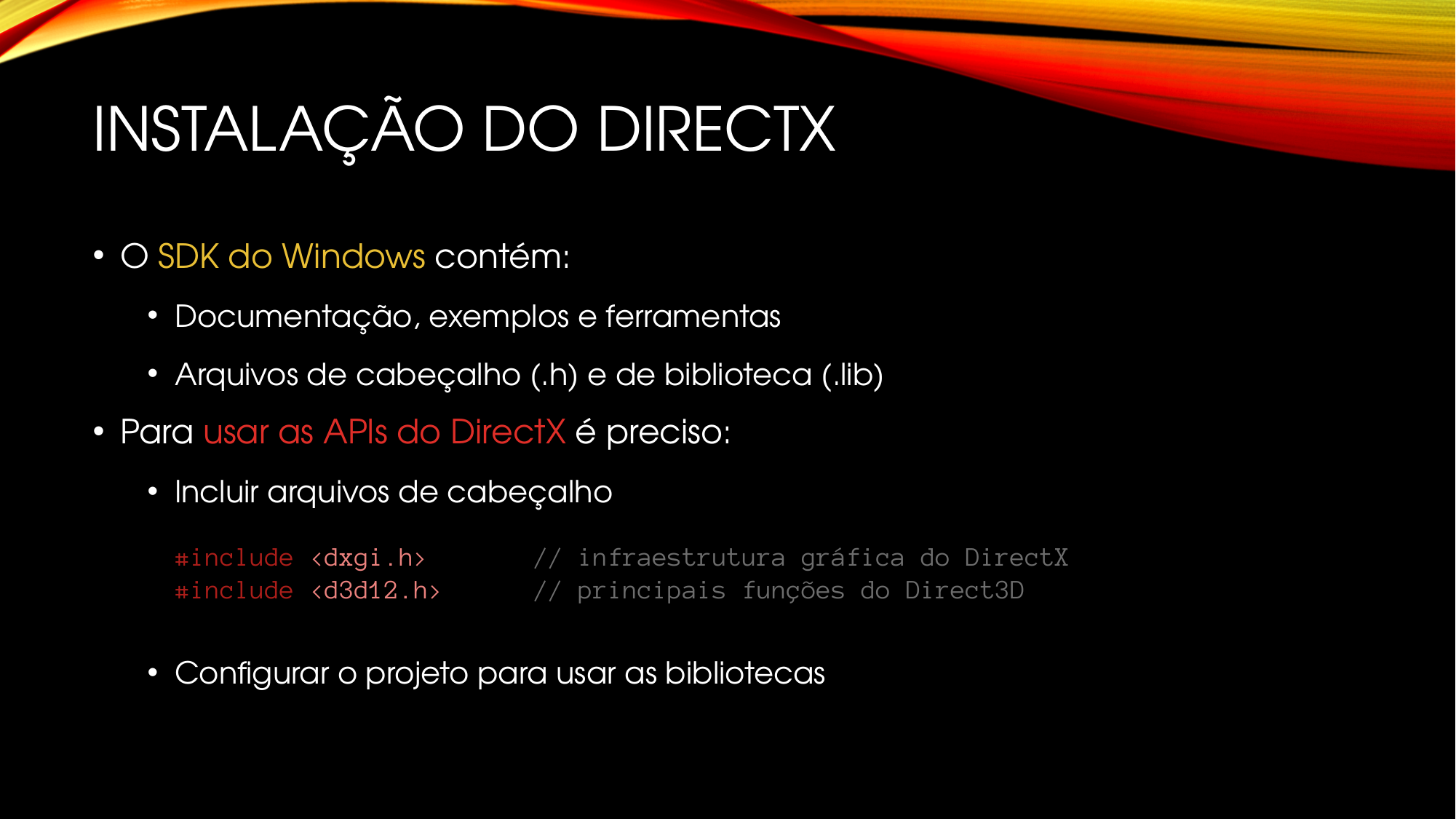

# Instalação do DirectX
O SDK do Windows contém:
Documentação, exemplos e ferramentas
Arquivos de cabeçalho (.h) e de biblioteca (.lib)
Para usar as APIs do DirectX é preciso:
Incluir arquivos de cabeçalho

Configurar o projeto para usar as bibliotecas
#include <dxgi.h>       // infraestrutura gráfica do DirectX
#include <d3d12.h>      // principais funções do Direct3D